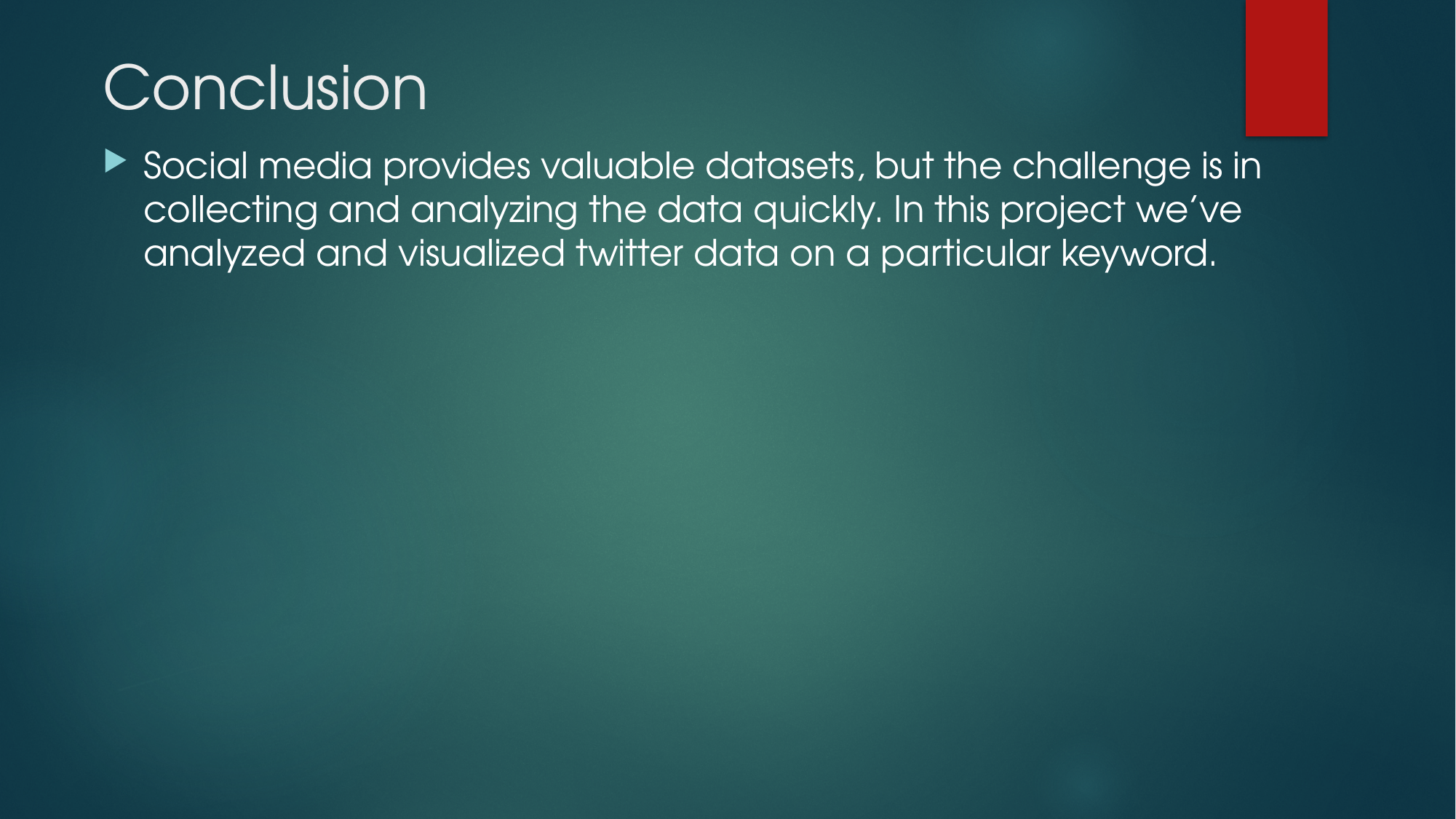

# Conclusion
Social media provides valuable datasets, but the challenge is in collecting and analyzing the data quickly. In this project we’ve analyzed and visualized twitter data on a particular keyword.